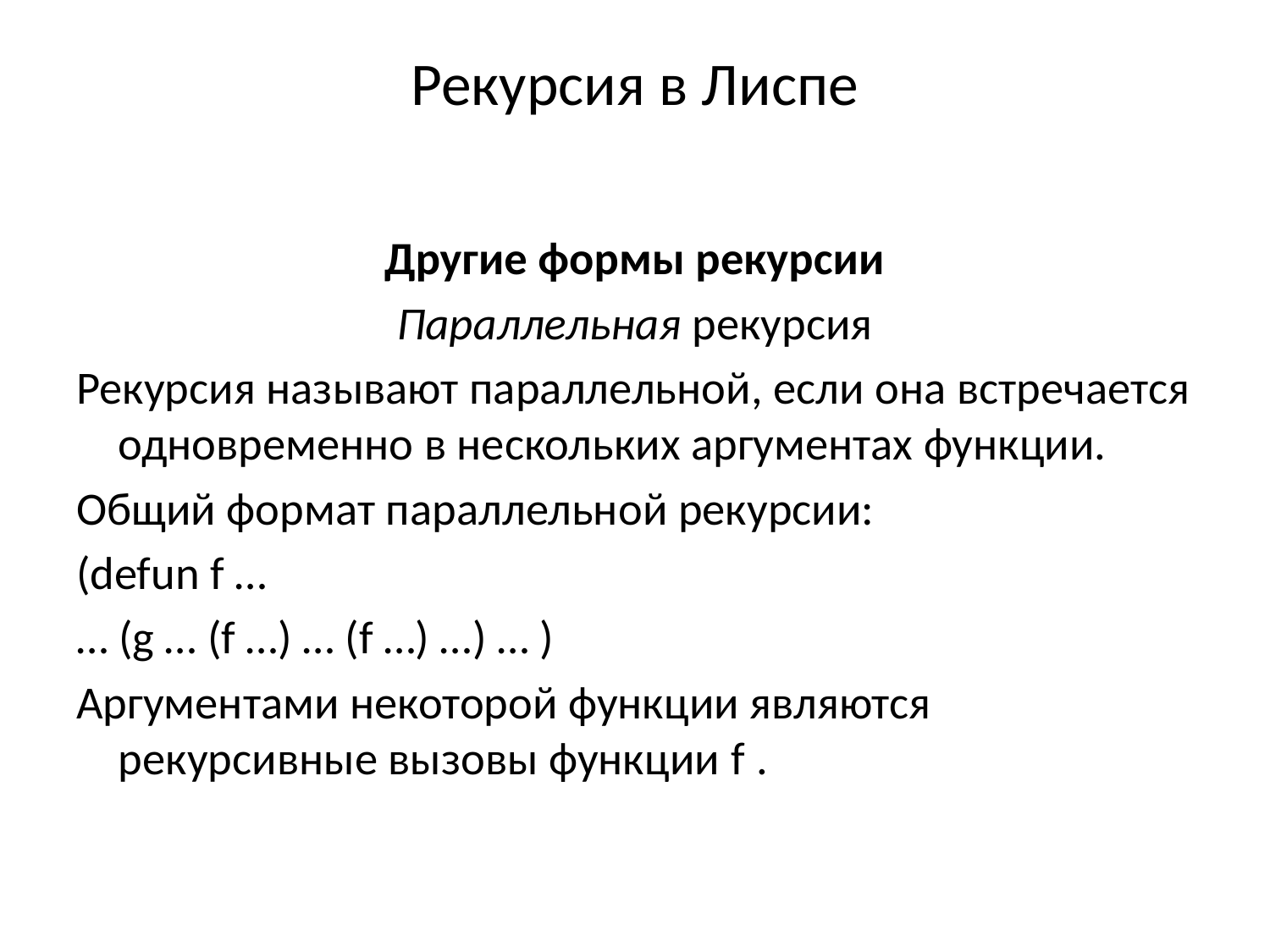

# Рекурсия в Лиспе
Другие формы рекурсии
Параллельная рекурсия
Рекурсия называют параллельной, если она встречается одновременно в нескольких аргументах функции.
Общий формат параллельной рекурсии:
(defun f …
… (g … (f …) … (f …) …) … )
Аргументами некоторой функции являются рекурсивные вызовы функции f .